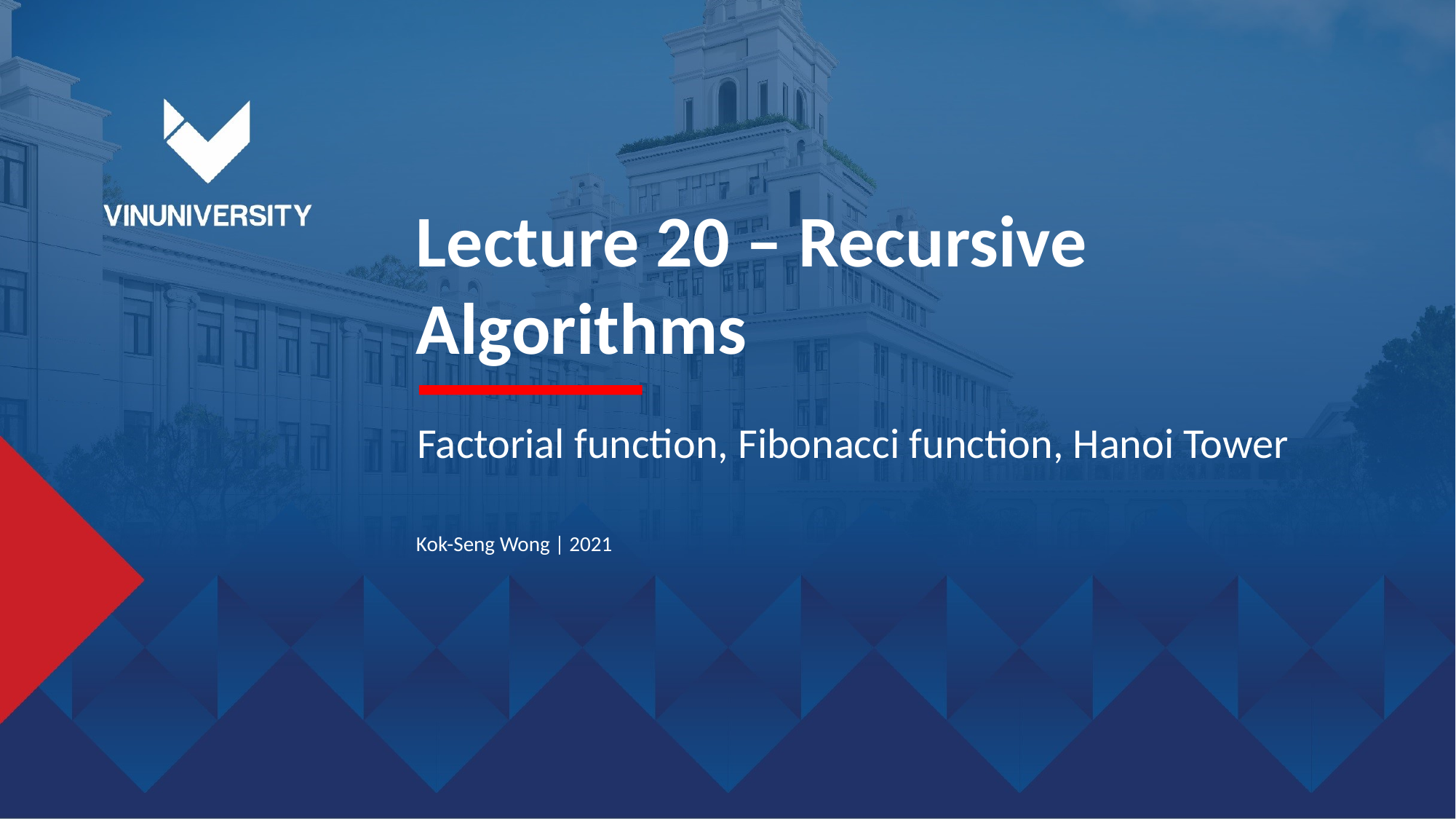

Lecture 20 – Recursive Algorithms
Factorial function, Fibonacci function, Hanoi Tower
Kok-Seng Wong | 2021